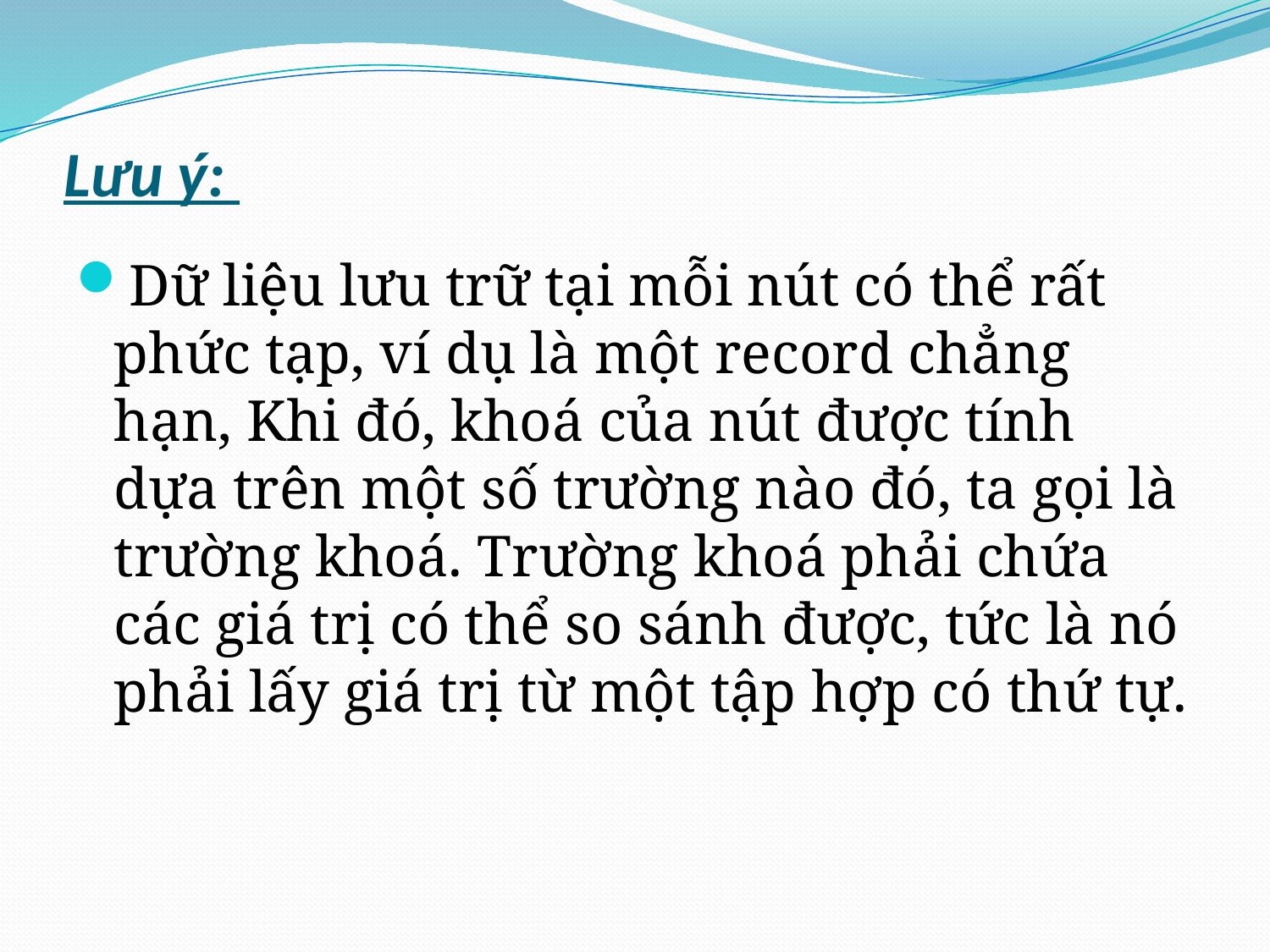

# Lưu ý:
Dữ liệu lưu trữ tại mỗi nút có thể rất phức tạp, ví dụ là một record chẳng hạn, Khi đó, khoá của nút được tính dựa trên một số trường nào đó, ta gọi là trường khoá. Trường khoá phải chứa các giá trị có thể so sánh được, tức là nó phải lấy giá trị từ một tập hợp có thứ tự.